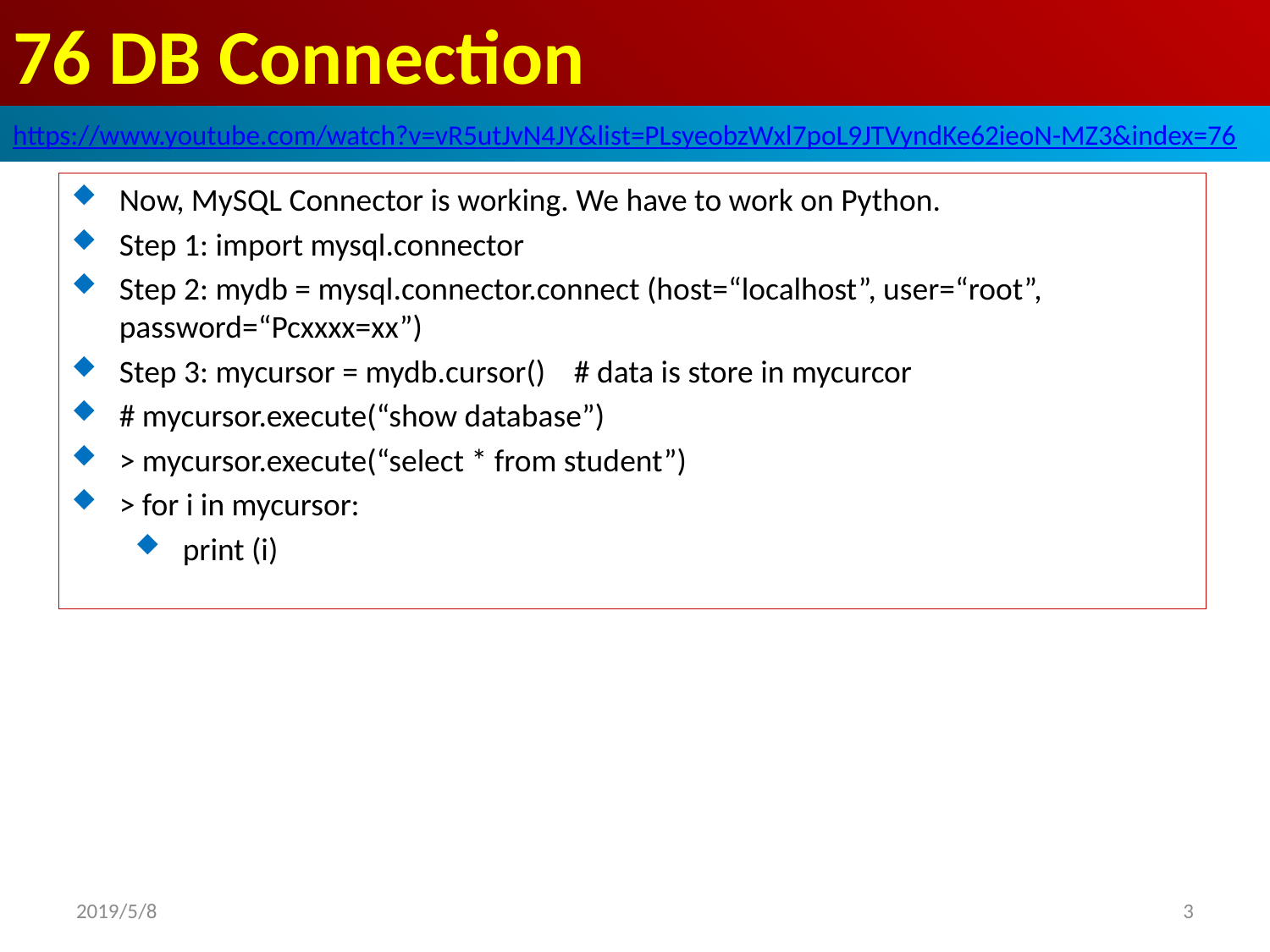

# 76 DB Connection
https://www.youtube.com/watch?v=vR5utJvN4JY&list=PLsyeobzWxl7poL9JTVyndKe62ieoN-MZ3&index=76
Now, MySQL Connector is working. We have to work on Python.
Step 1: import mysql.connector
Step 2: mydb = mysql.connector.connect (host=“localhost”, user=“root”, password=“Pcxxxx=xx”)
Step 3: mycursor = mydb.cursor()    # data is store in mycurcor
# mycursor.execute(“show database”)
> mycursor.execute(“select * from student”)
> for i in mycursor:
print (i)
2019/5/8
3